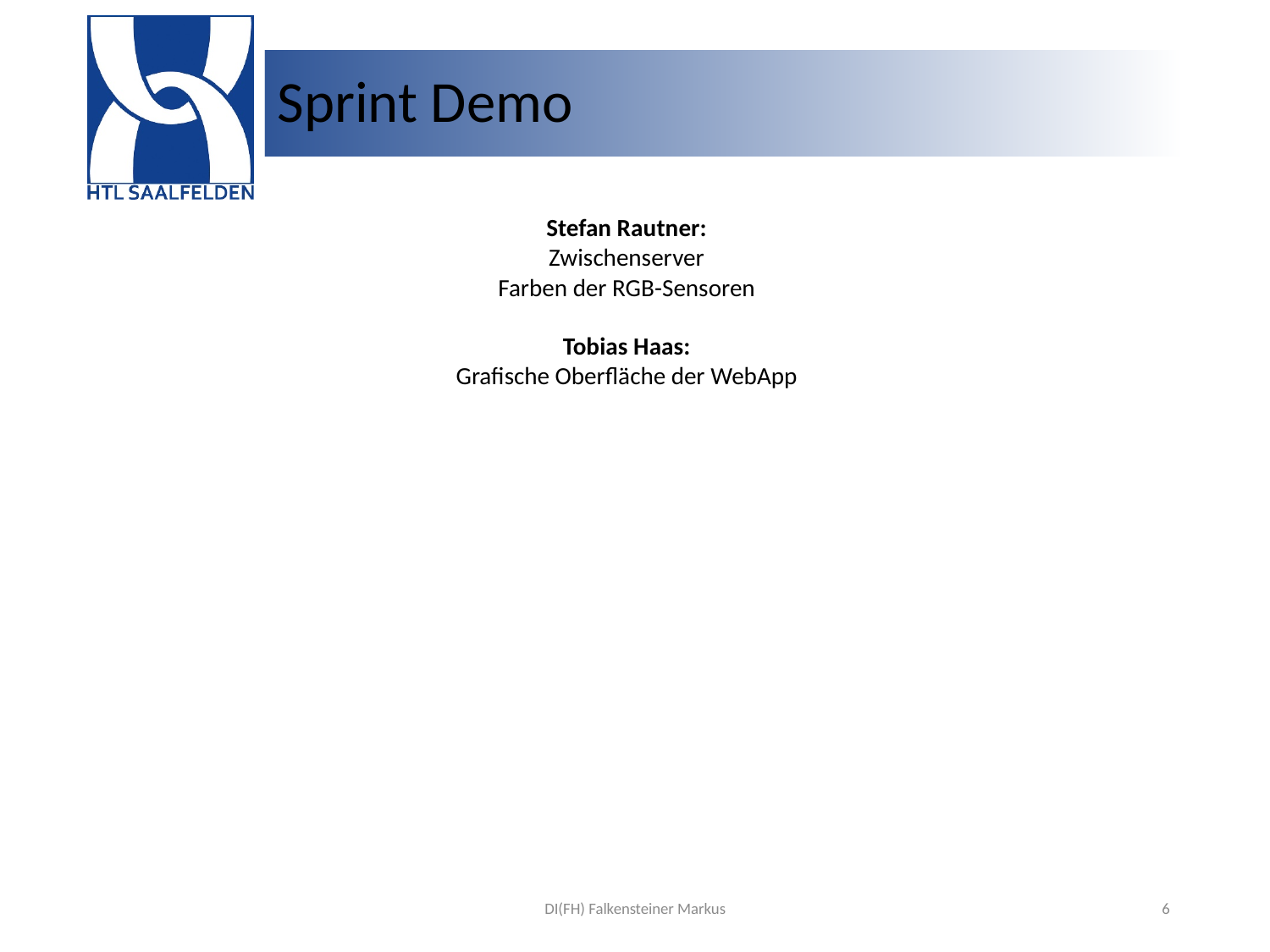

# Sprint Demo
Stefan Rautner:
Zwischenserver
Farben der RGB-Sensoren

Tobias Haas:
Grafische Oberfläche der WebApp
DI(FH) Falkensteiner Markus
6